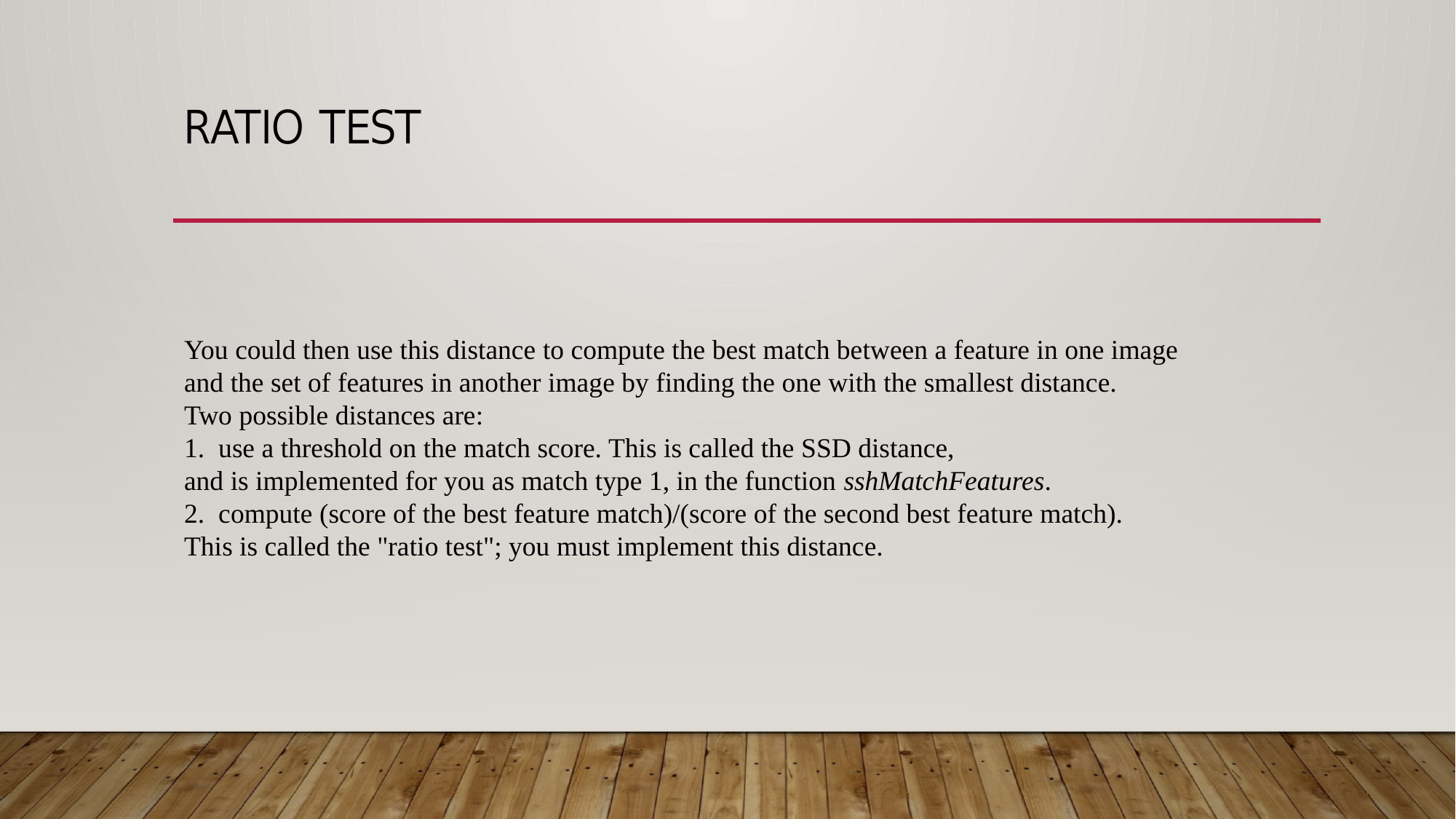

# Ratio test
You could then use this distance to compute the best match between a feature in one image
and the set of features in another image by finding the one with the smallest distance.
Two possible distances are:
1.  use a threshold on the match score. This is called the SSD distance,
and is implemented for you as match type 1, in the function sshMatchFeatures.
2.  compute (score of the best feature match)/(score of the second best feature match).
This is called the "ratio test"; you must implement this distance.